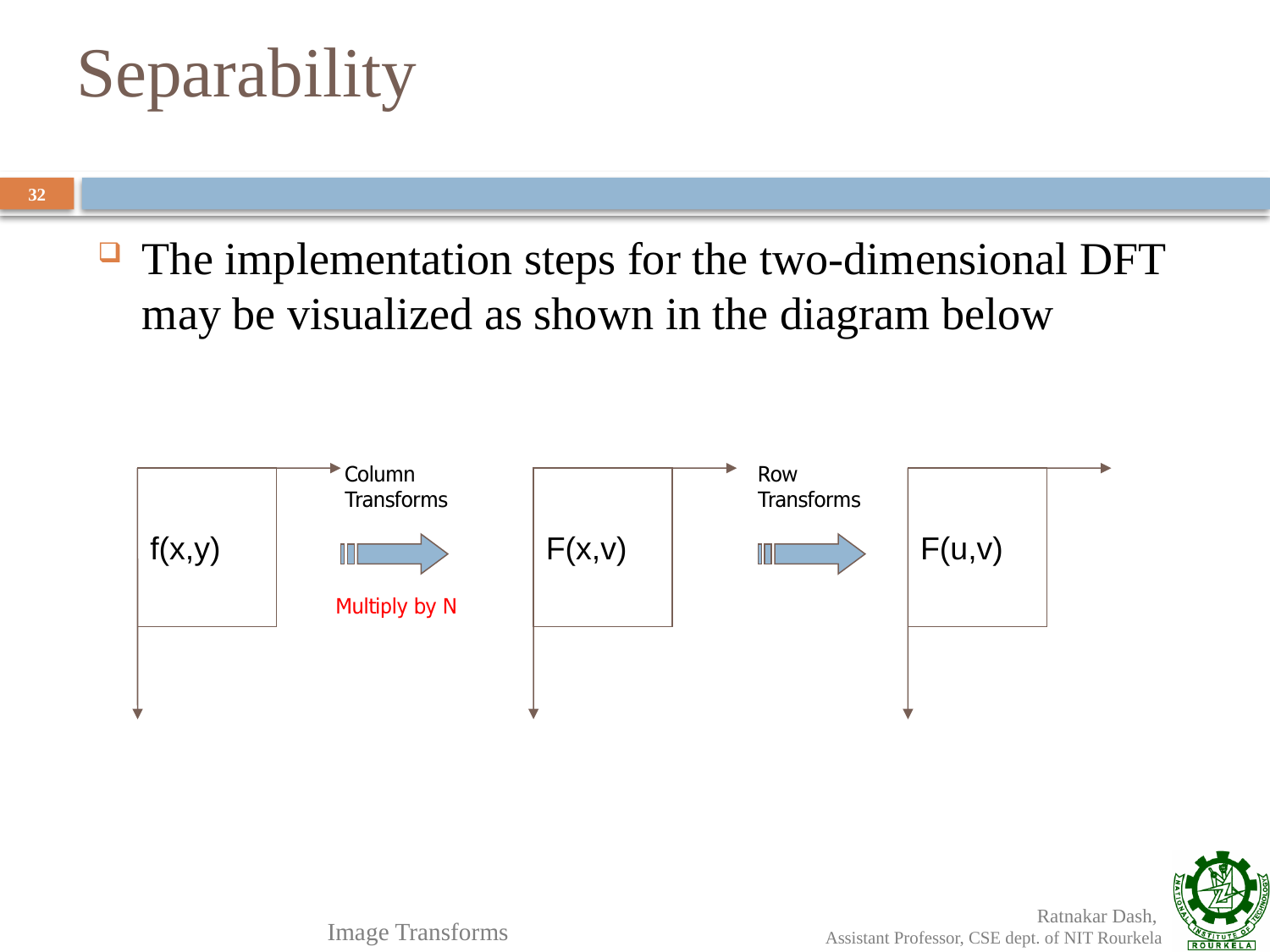

# Separability
32
The implementation steps for the two-dimensional DFT may be visualized as shown in the diagram below

Column
Transforms
Row
Transforms

f(x,y)

F(x,v)

F(u,v)

Multiply by N